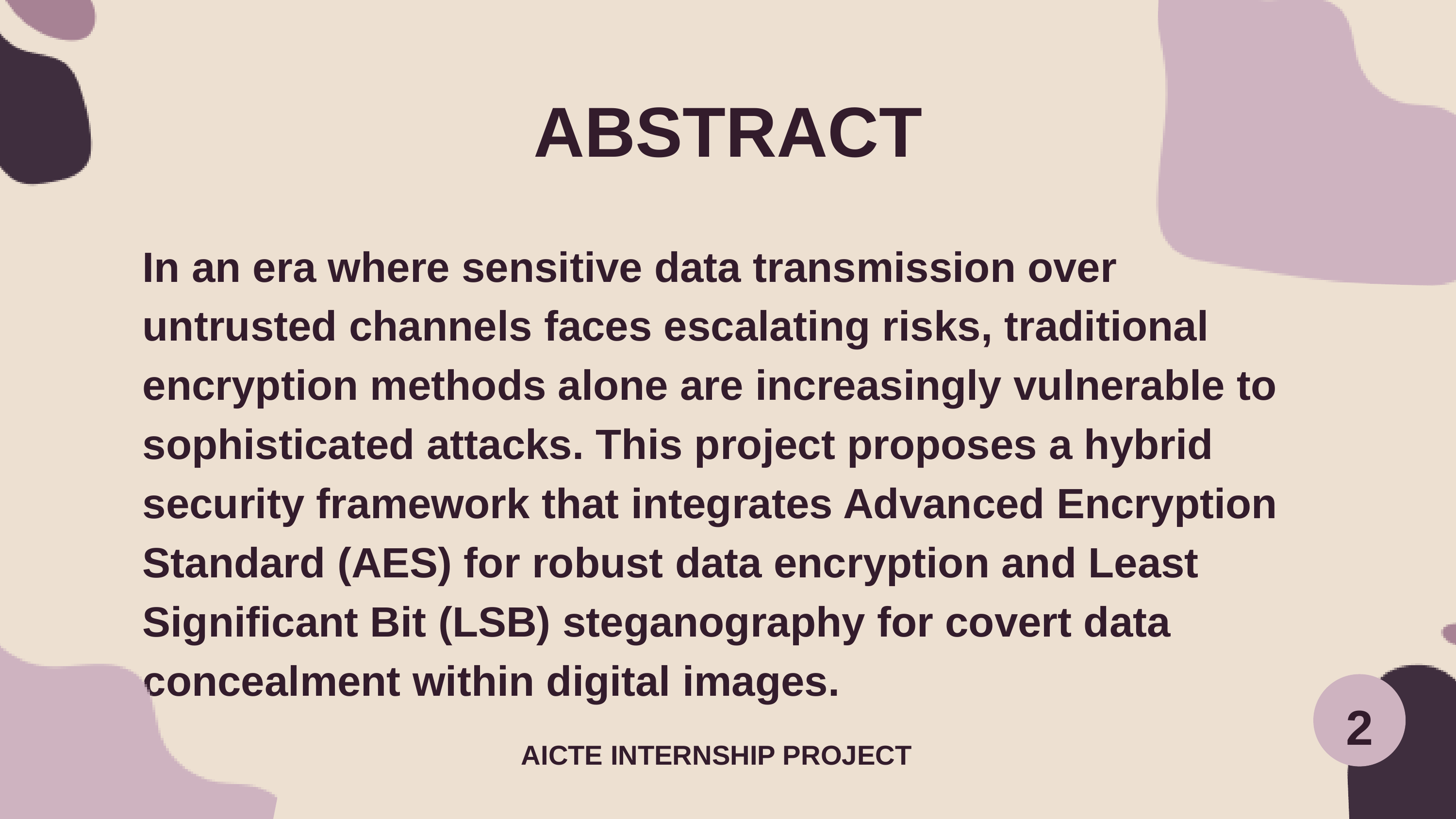

ABSTRACT
In an era where sensitive data transmission over untrusted channels faces escalating risks, traditional encryption methods alone are increasingly vulnerable to sophisticated attacks. This project proposes a hybrid security framework that integrates Advanced Encryption Standard (AES) for robust data encryption and Least Significant Bit (LSB) steganography for covert data concealment within digital images.

2
AICTE INTERNSHIP PROJECT